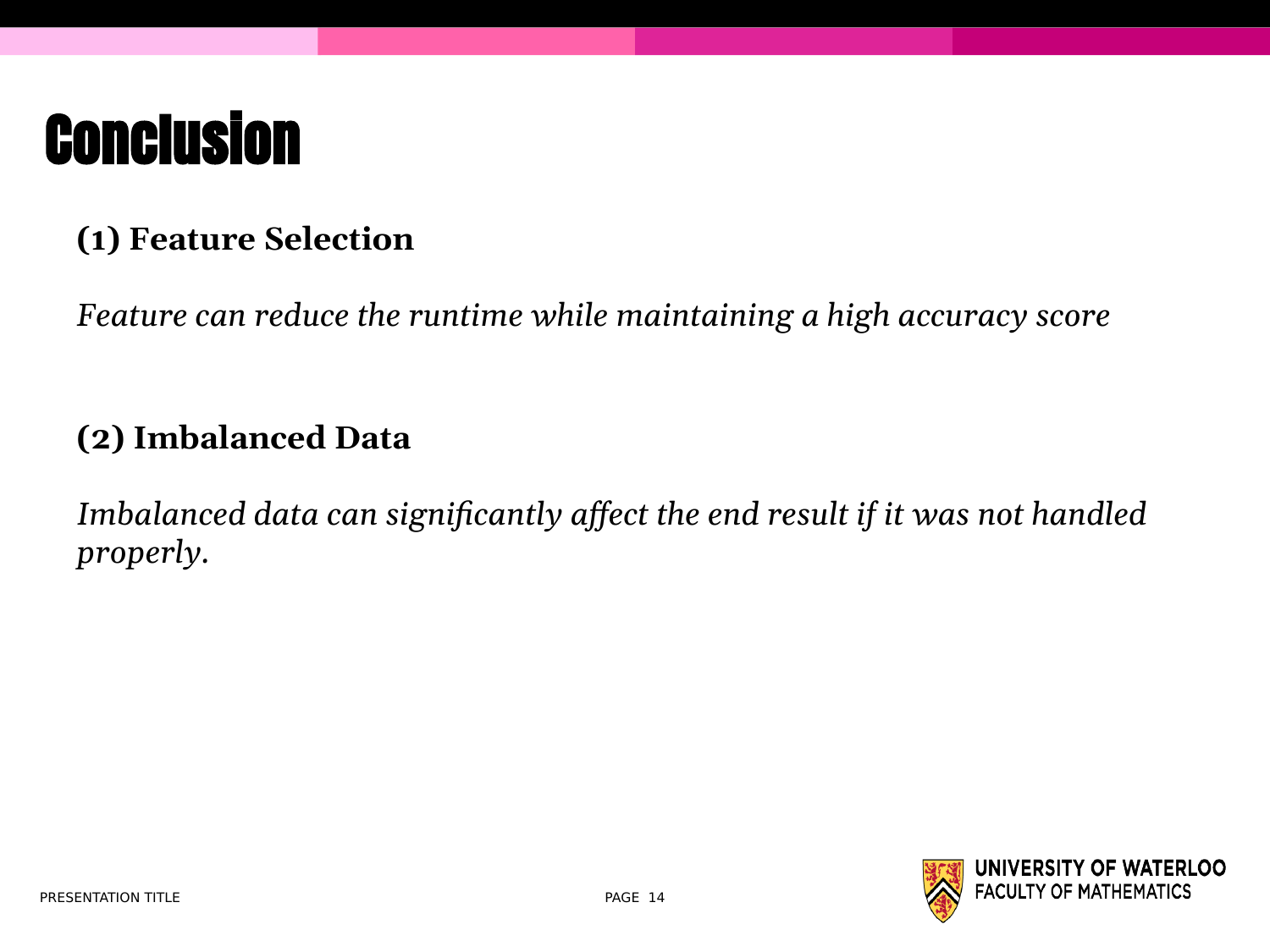

# Conclusion

(1) Feature Selection
Feature can reduce the runtime while maintaining a high accuracy score
(2) Imbalanced Data
Imbalanced data can significantly affect the end result if it was not handled properly.
PRESENTATION TITLE
PAGE  14